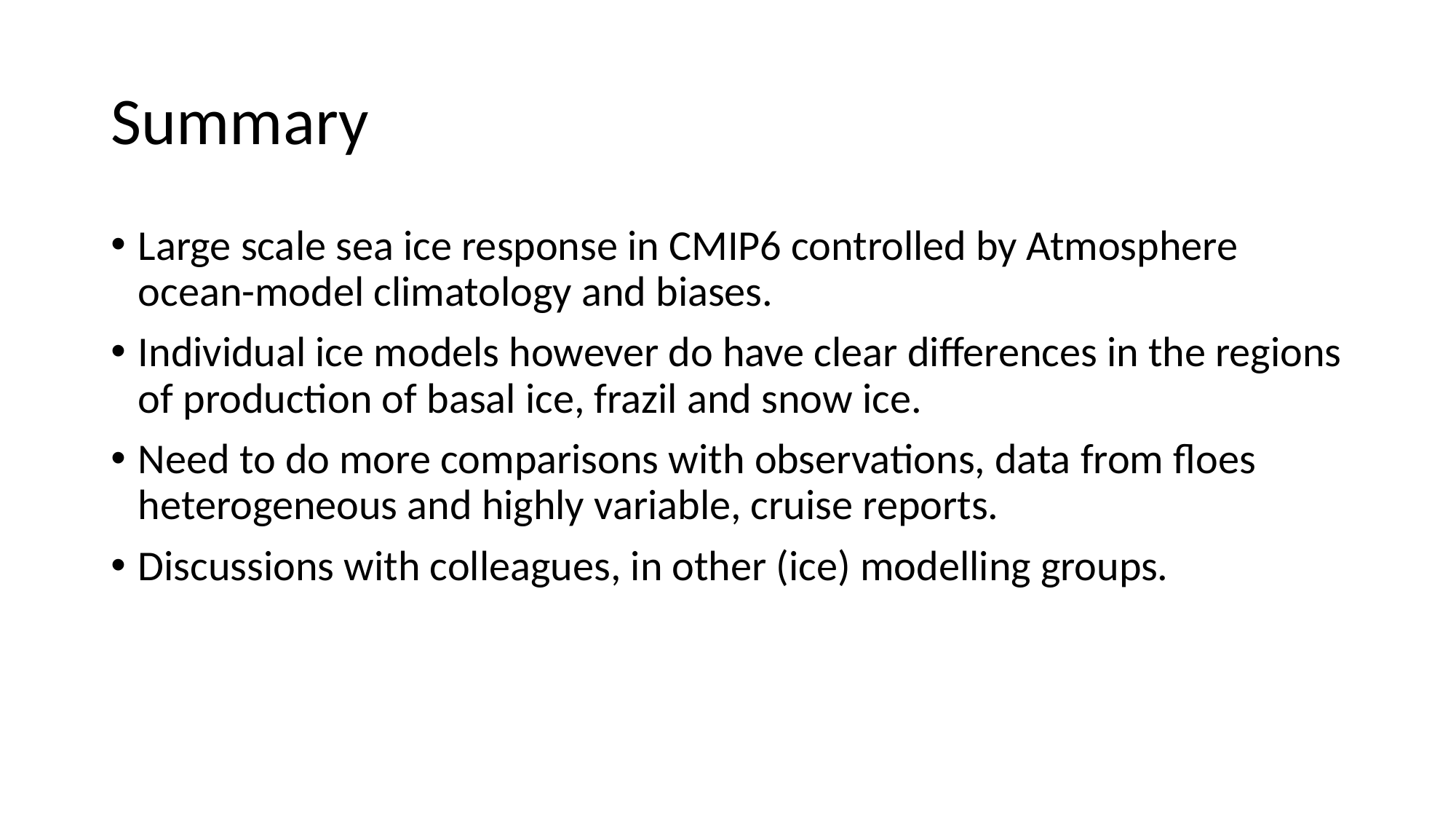

# Summary
Large scale sea ice response in CMIP6 controlled by Atmosphere ocean-model climatology and biases.
Individual ice models however do have clear differences in the regions of production of basal ice, frazil and snow ice.
Need to do more comparisons with observations, data from floes heterogeneous and highly variable, cruise reports.
Discussions with colleagues, in other (ice) modelling groups.